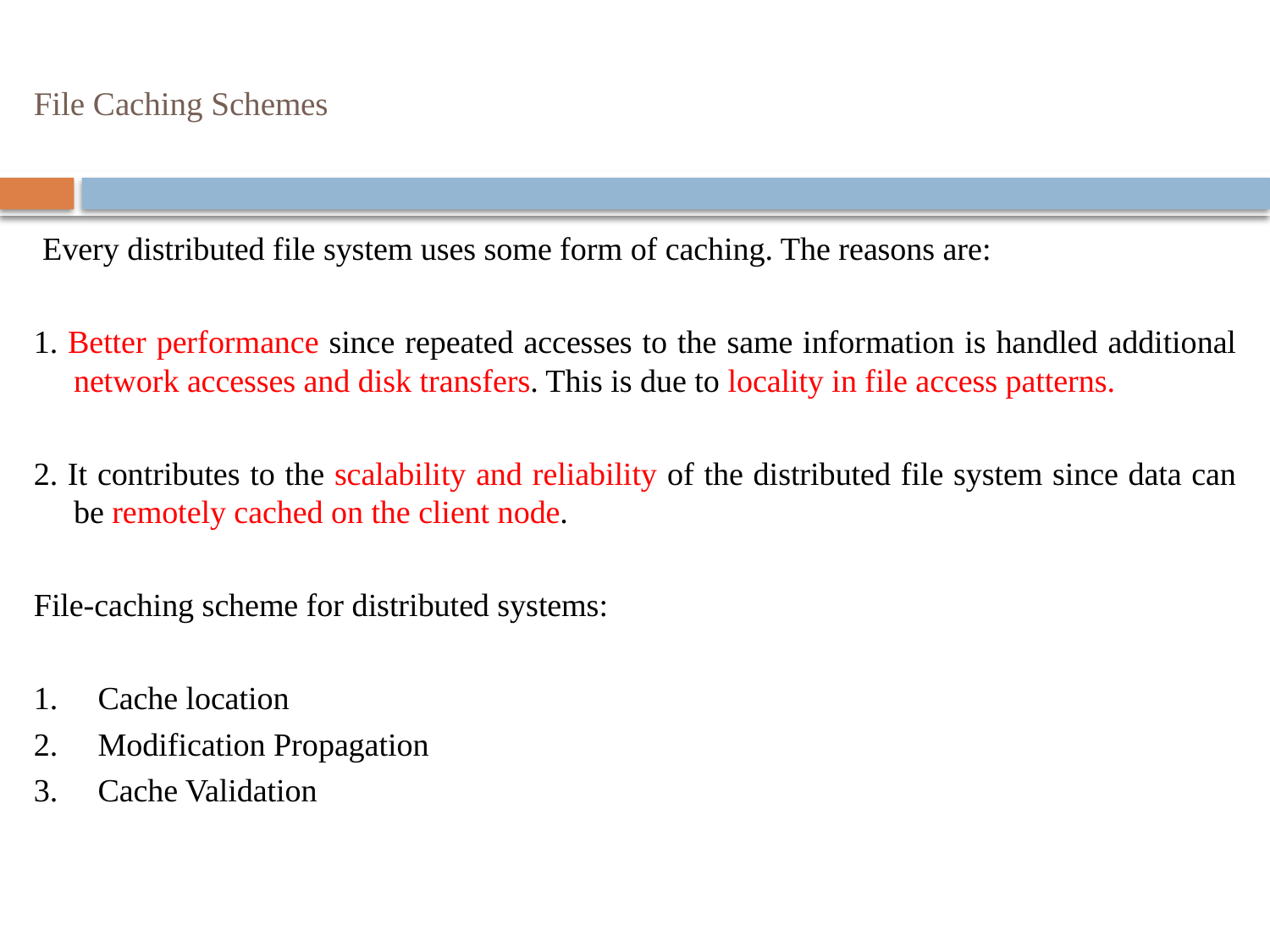

# File Caching Schemes
 Every distributed file system uses some form of caching. The reasons are:

1. Better performance since repeated accesses to the same information is handled additional network accesses and disk transfers. This is due to locality in file access patterns.

2. It contributes to the scalability and reliability of the distributed file system since data can be remotely cached on the client node.

File-caching scheme for distributed systems:

1.     Cache location
2.     Modification Propagation
3.     Cache Validation